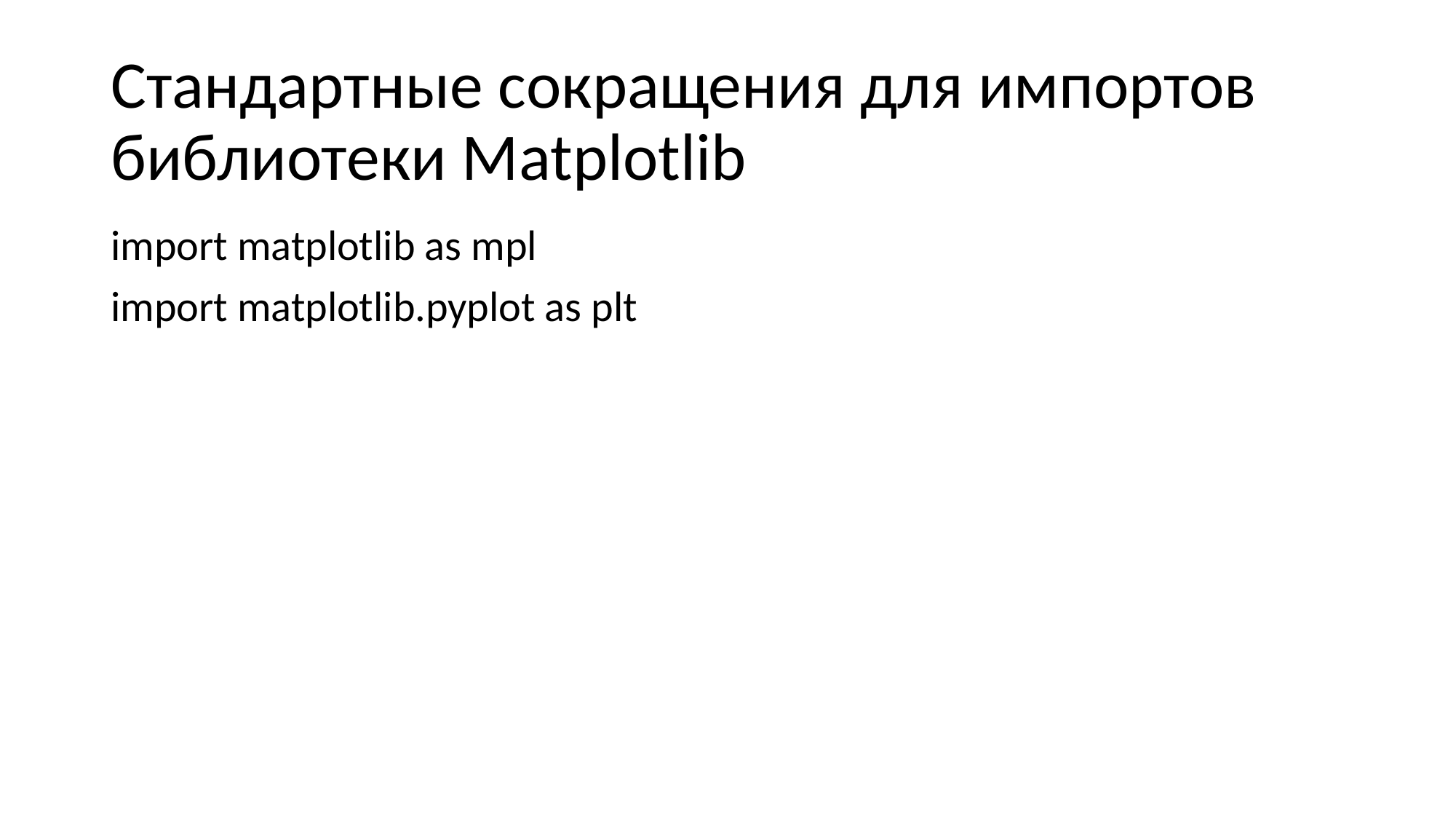

# Стандартные сокращения для импортов библиотеки Matplotlib
import matplotlib as mpl
import matplotlib.pyplot as plt